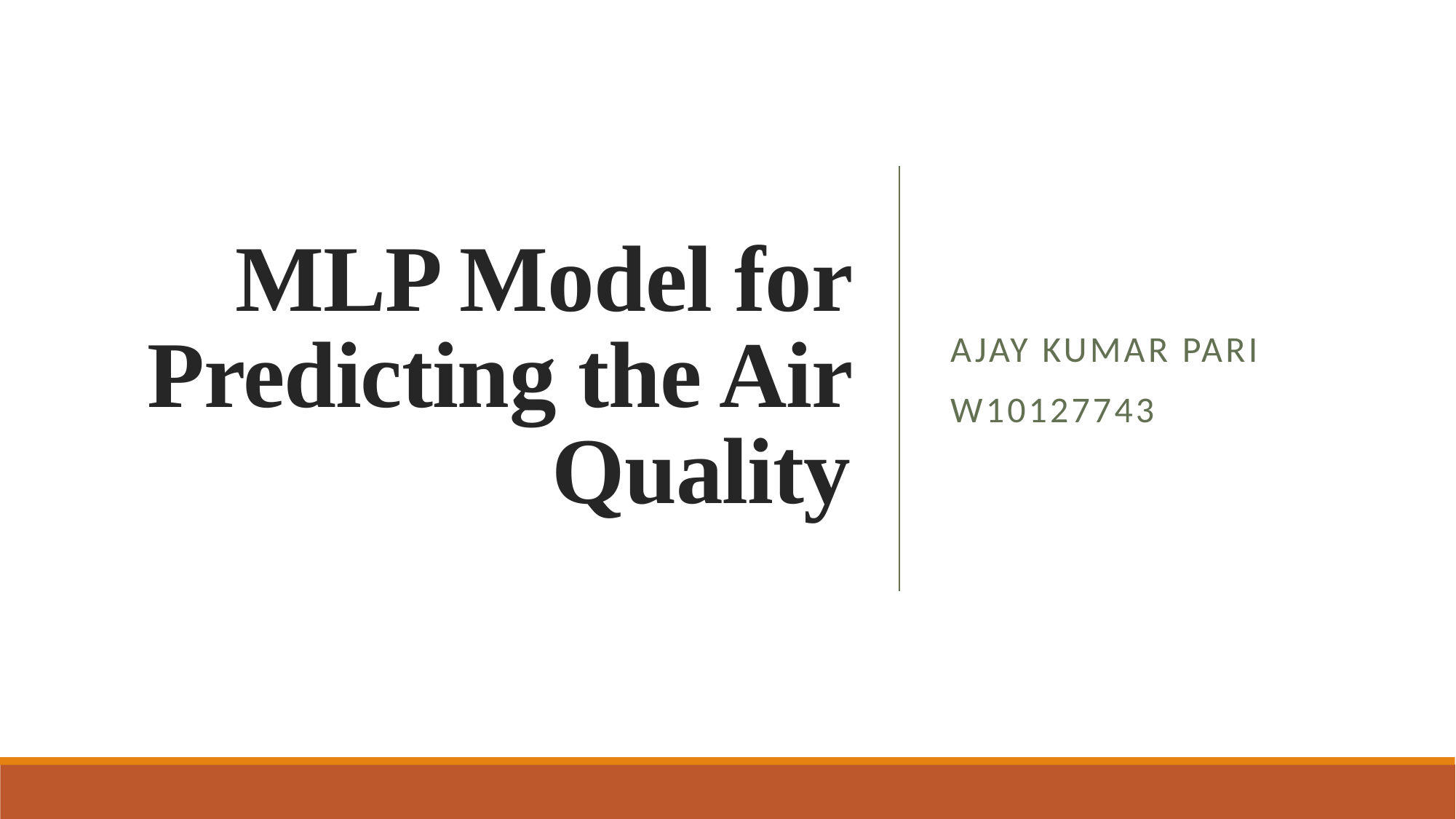

# MLP Model for Predicting the Air Quality

AJAY KUMAR PARI
W10127743